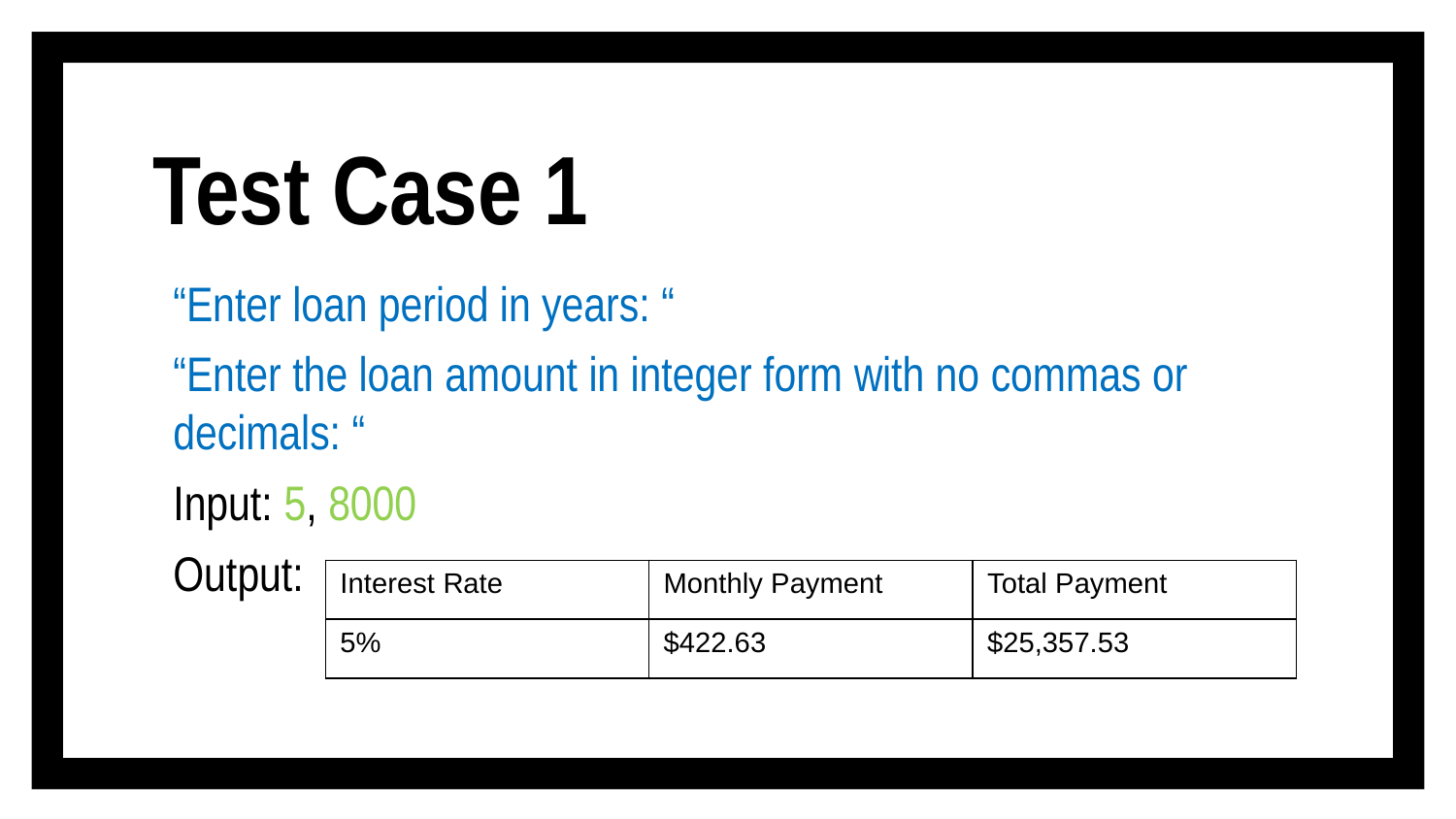

# Test Case 1
“Enter loan period in years: “
“Enter the loan amount in integer form with no commas or decimals: “
Input: 5, 8000
Output:
| Interest Rate | Monthly Payment | Total Payment |
| --- | --- | --- |
| 5% | $422.63 | $25,357.53 |